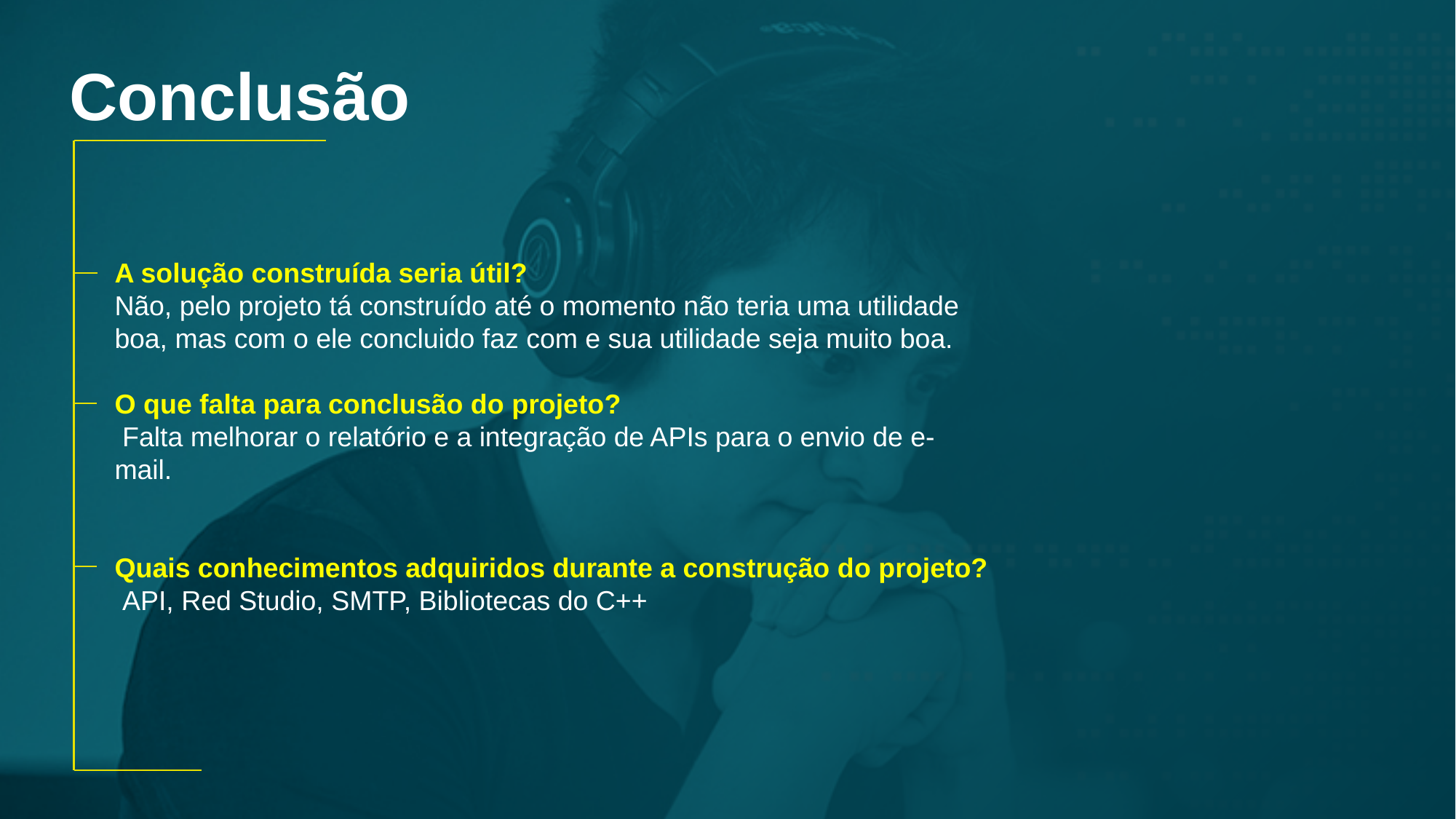

Conclusão
A solução construída seria útil?
Não, pelo projeto tá construído até o momento não teria uma utilidade boa, mas com o ele concluido faz com e sua utilidade seja muito boa.

O que falta para conclusão do projeto?
 Falta melhorar o relatório e a integração de APIs para o envio de e-mail.

Quais conhecimentos adquiridos durante a construção do projeto?
 API, Red Studio, SMTP, Bibliotecas do C++